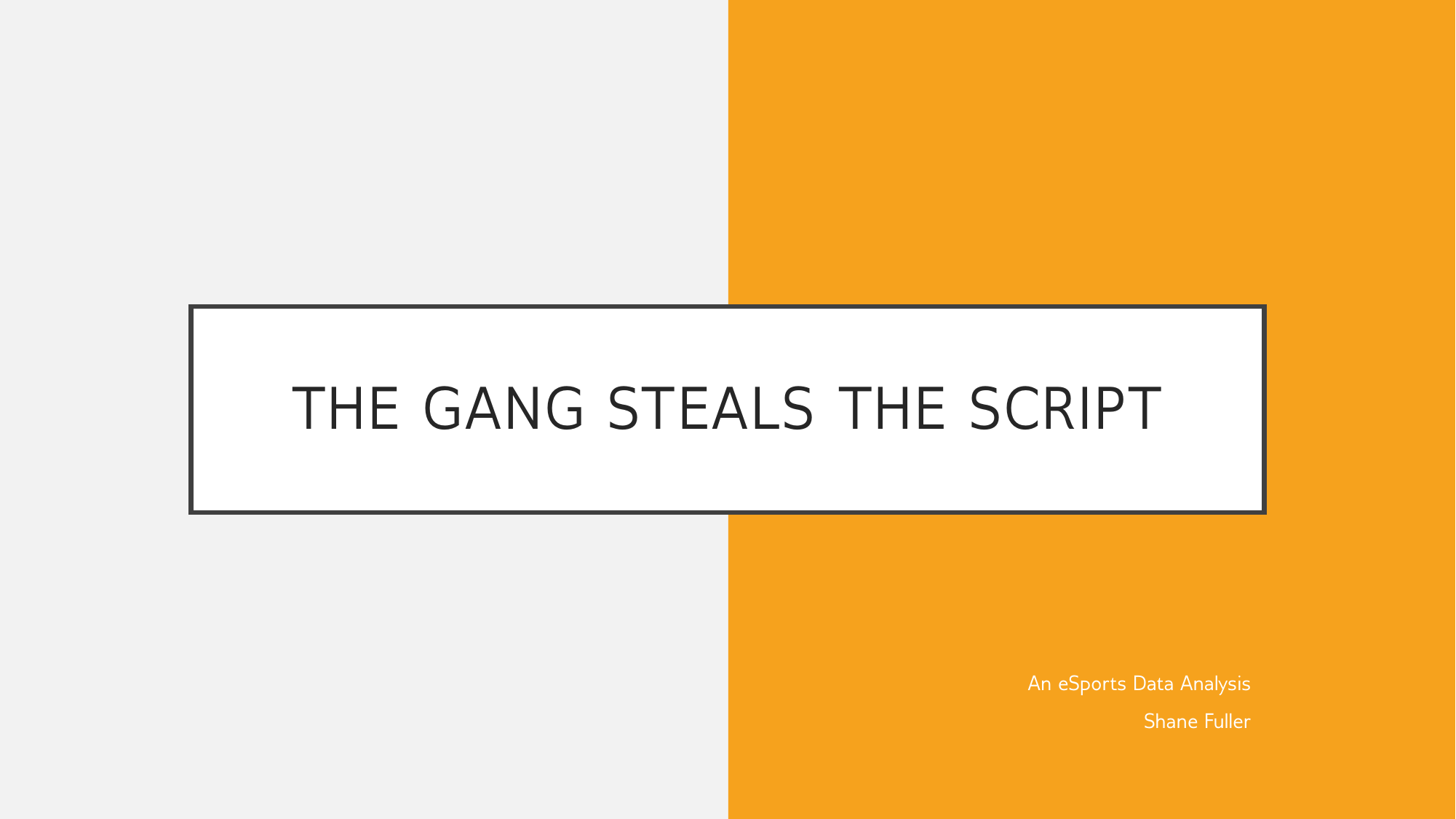

# The Gang steals the script
An eSports Data Analysis
Shane Fuller